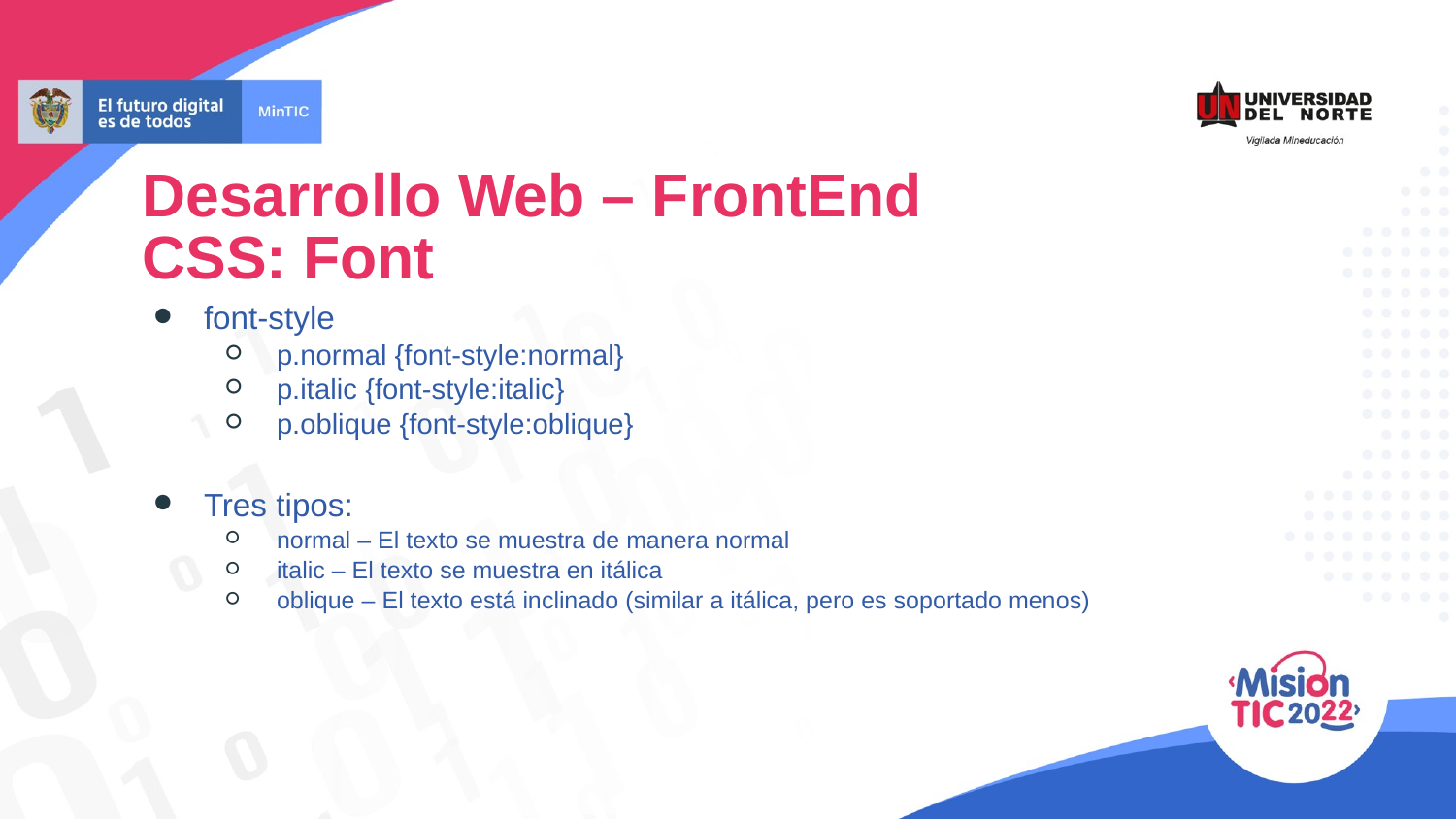

Desarrollo Web – FrontEnd
CSS: Font
font-style
p.normal {font-style:normal}
p.italic {font-style:italic}
p.oblique {font-style:oblique}

Tres tipos:
normal – El texto se muestra de manera normal
italic – El texto se muestra en itálica
oblique – El texto está inclinado (similar a itálica, pero es soportado menos)